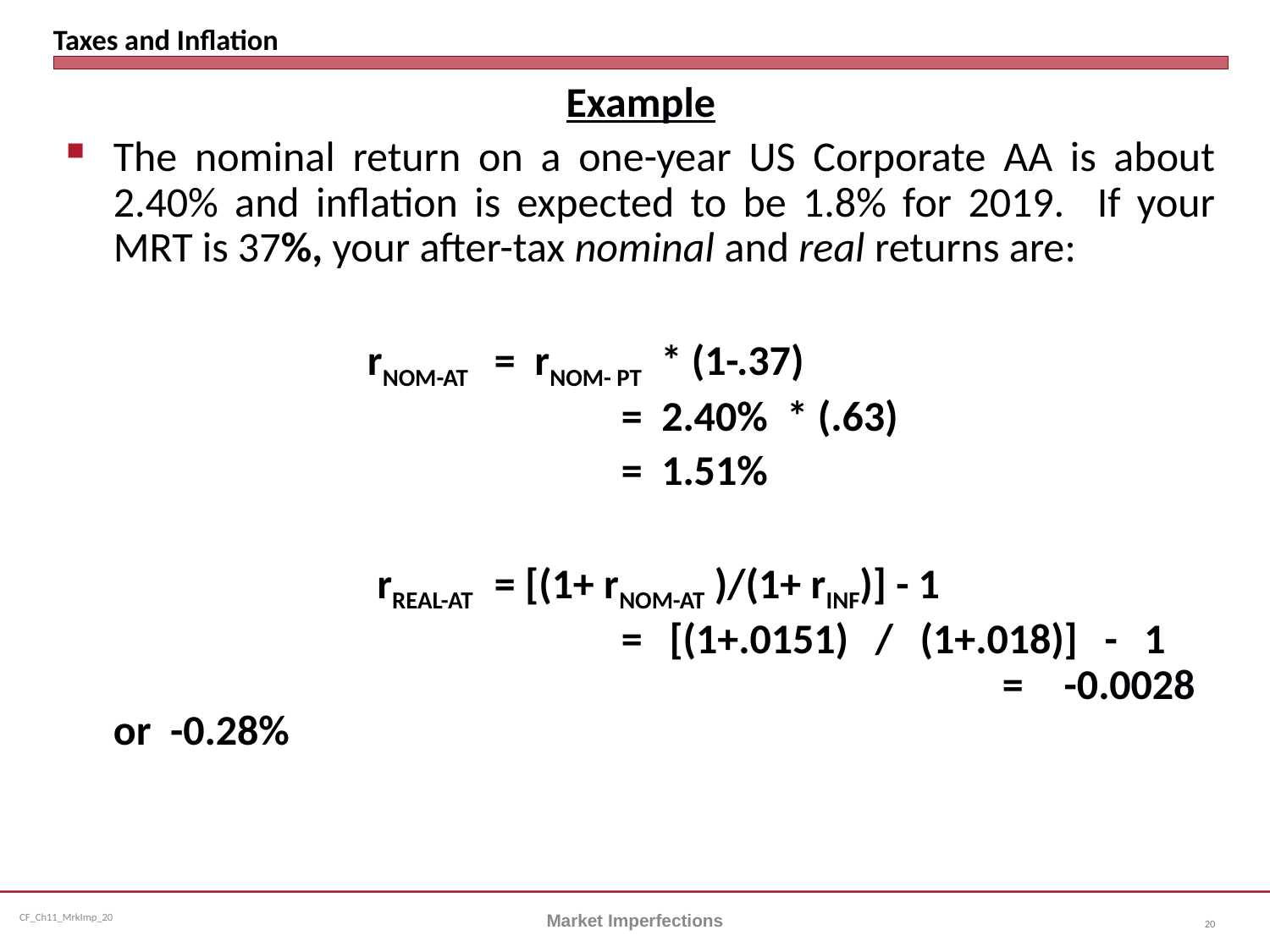

# Taxes and Inflation
Example
The nominal return on a one-year US Corporate AA is about 2.40% and inflation is expected to be 1.8% for 2019.  If your MRT is 37%, your after-tax nominal and real returns are:

			rNOM-AT	=  rNOM- PT  * (1-.37)
					=  2.40%  * (.63)
					=  1.51%

			 rREAL-AT 	= [(1+ rNOM-AT )/(1+ rINF)] - 1
					= [(1+.0151) / (1+.018)] - 1								=  -0.0028  or  -0.28%

Market Imperfections
20